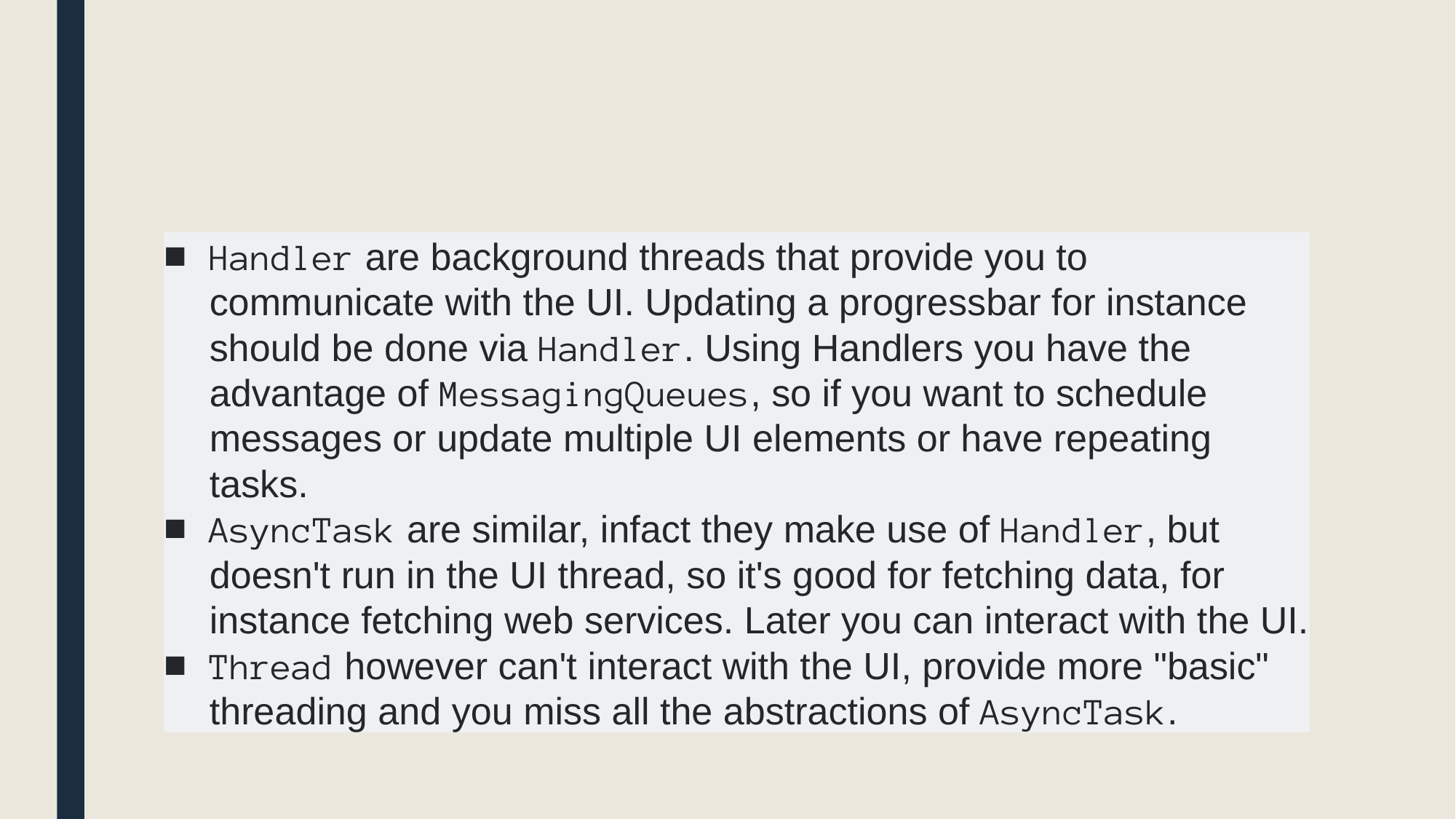

#
Handler are background threads that provide you to communicate with the UI. Updating a progressbar for instance should be done via Handler. Using Handlers you have the advantage of MessagingQueues, so if you want to schedule messages or update multiple UI elements or have repeating tasks.
AsyncTask are similar, infact they make use of Handler, but doesn't run in the UI thread, so it's good for fetching data, for instance fetching web services. Later you can interact with the UI.
Thread however can't interact with the UI, provide more "basic" threading and you miss all the abstractions of AsyncTask.